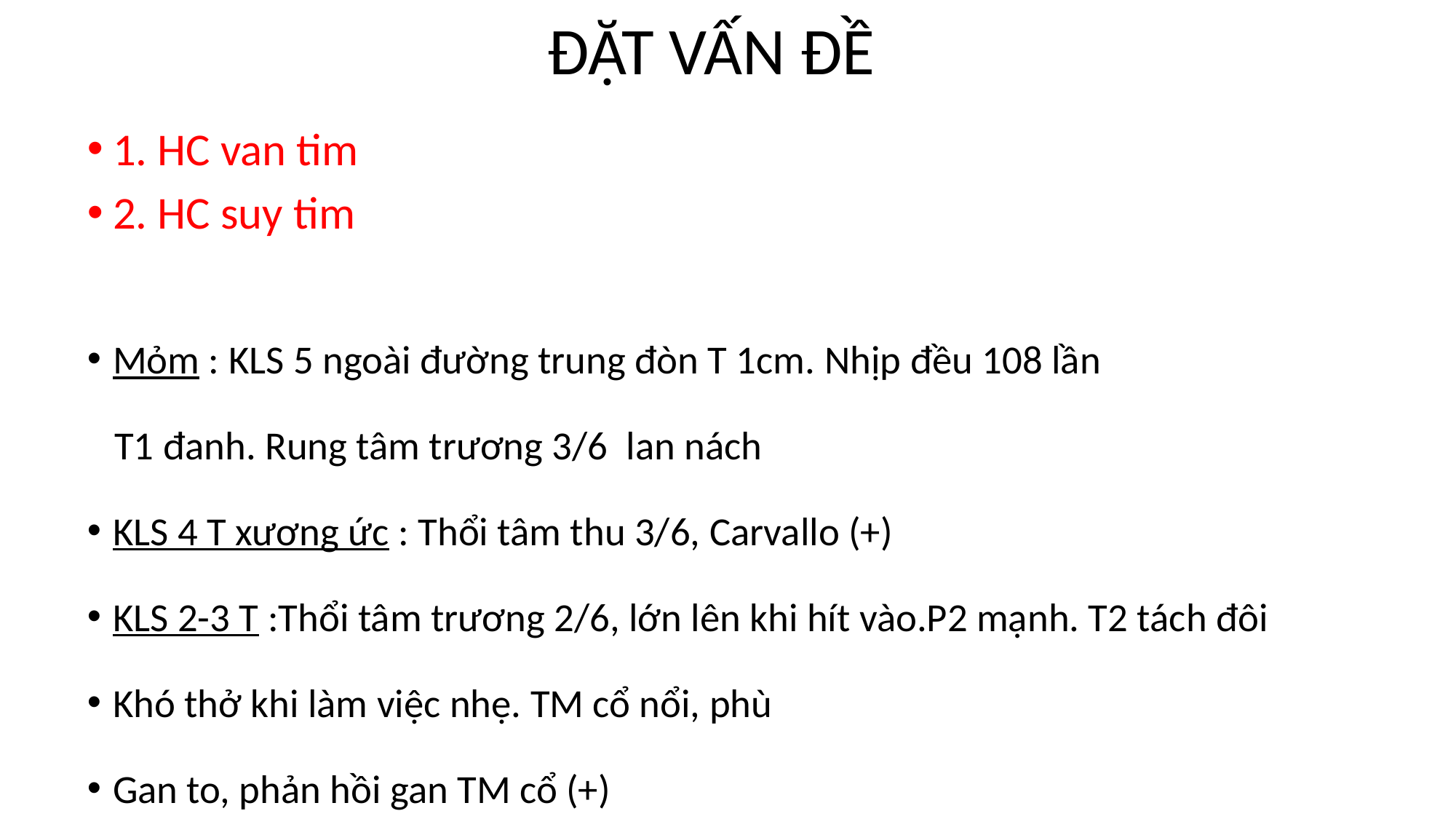

# ĐẶT VẤN ĐỀ
1. HC van tim
2. HC suy tim

Mỏm : KLS 5 ngoài đường trung đòn T 1cm. Nhịp đều 108 lần
   T1 đanh. Rung tâm trương 3/6  lan nách
KLS 4 T xương ức : Thổi tâm thu 3/6, Carvallo (+)
KLS 2-3 T :Thổi tâm trương 2/6, lớn lên khi hít vào.P2 mạnh. T2 tách đôi
Khó thở khi làm việc nhẹ. TM cổ nổi, phù
Gan to, phản hồi gan TM cổ (+)